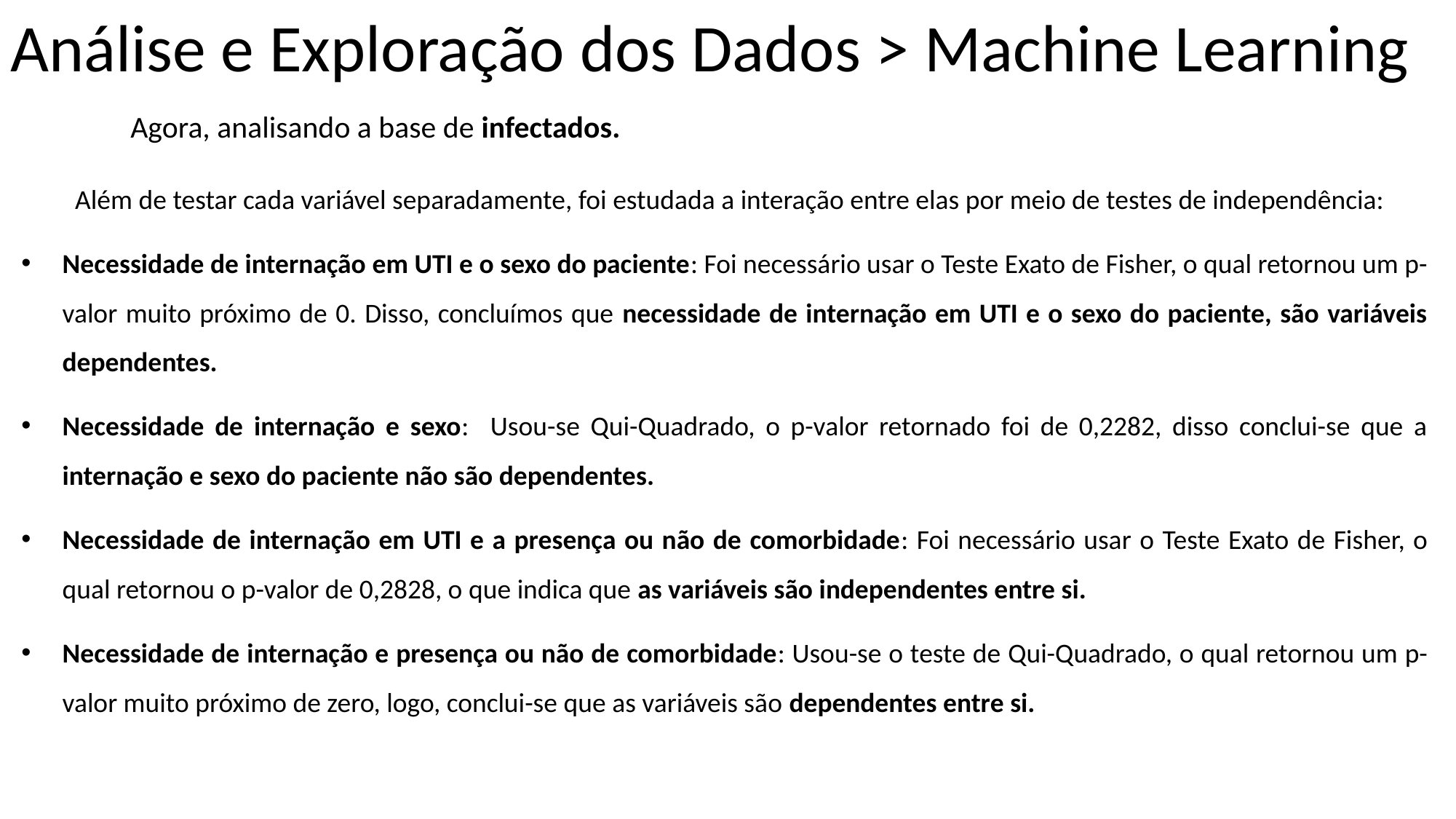

Análise e Exploração dos Dados > Machine Learning
	Agora, analisando a base de infectados.
Além de testar cada variável separadamente, foi estudada a interação entre elas por meio de testes de independência:
Necessidade de internação em UTI e o sexo do paciente: Foi necessário usar o Teste Exato de Fisher, o qual retornou um p-valor muito próximo de 0. Disso, concluímos que necessidade de internação em UTI e o sexo do paciente, são variáveis dependentes.
Necessidade de internação e sexo:  Usou-se Qui-Quadrado, o p-valor retornado foi de 0,2282, disso conclui-se que a internação e sexo do paciente não são dependentes.
Necessidade de internação em UTI e a presença ou não de comorbidade: Foi necessário usar o Teste Exato de Fisher, o qual retornou o p-valor de 0,2828, o que indica que as variáveis são independentes entre si.
Necessidade de internação e presença ou não de comorbidade: Usou-se o teste de Qui-Quadrado, o qual retornou um p-valor muito próximo de zero, logo, conclui-se que as variáveis são dependentes entre si.